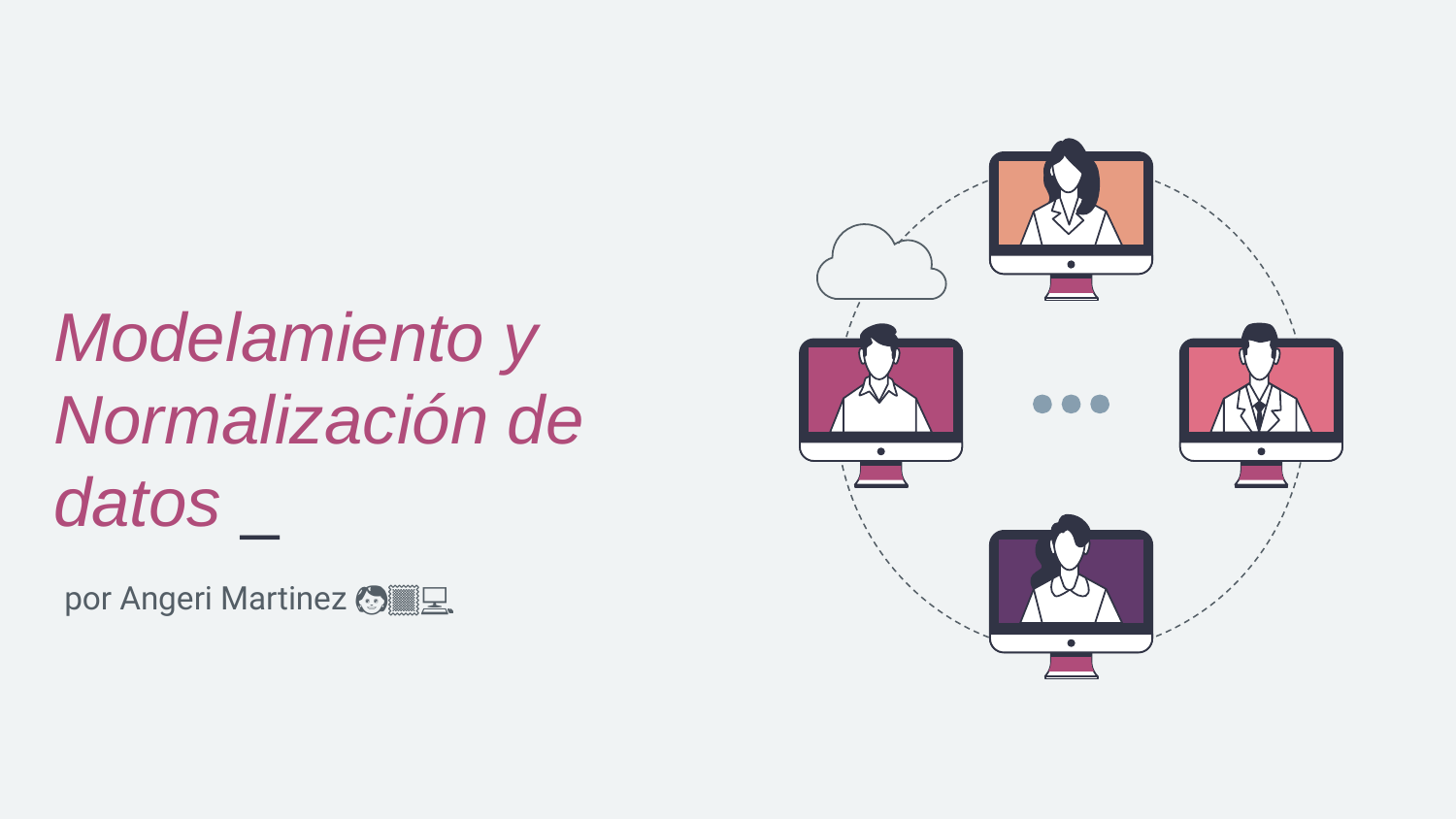

# Modelamiento y Normalización de datos _

por Angeri Martinez 👩🏽‍💻